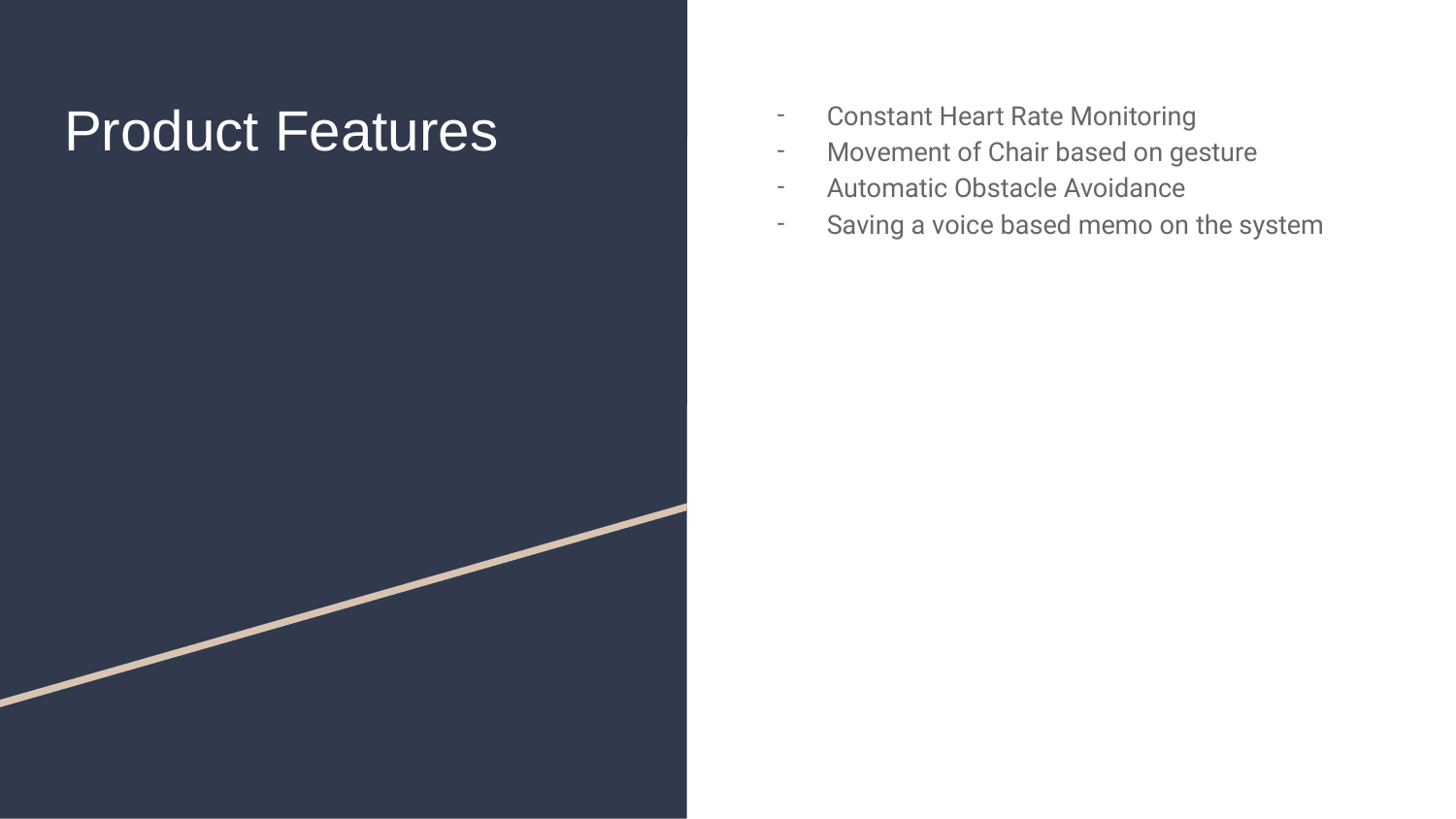

# Product Features
Constant Heart Rate Monitoring
Movement of Chair based on gesture
Automatic Obstacle Avoidance
Saving a voice based memo on the system